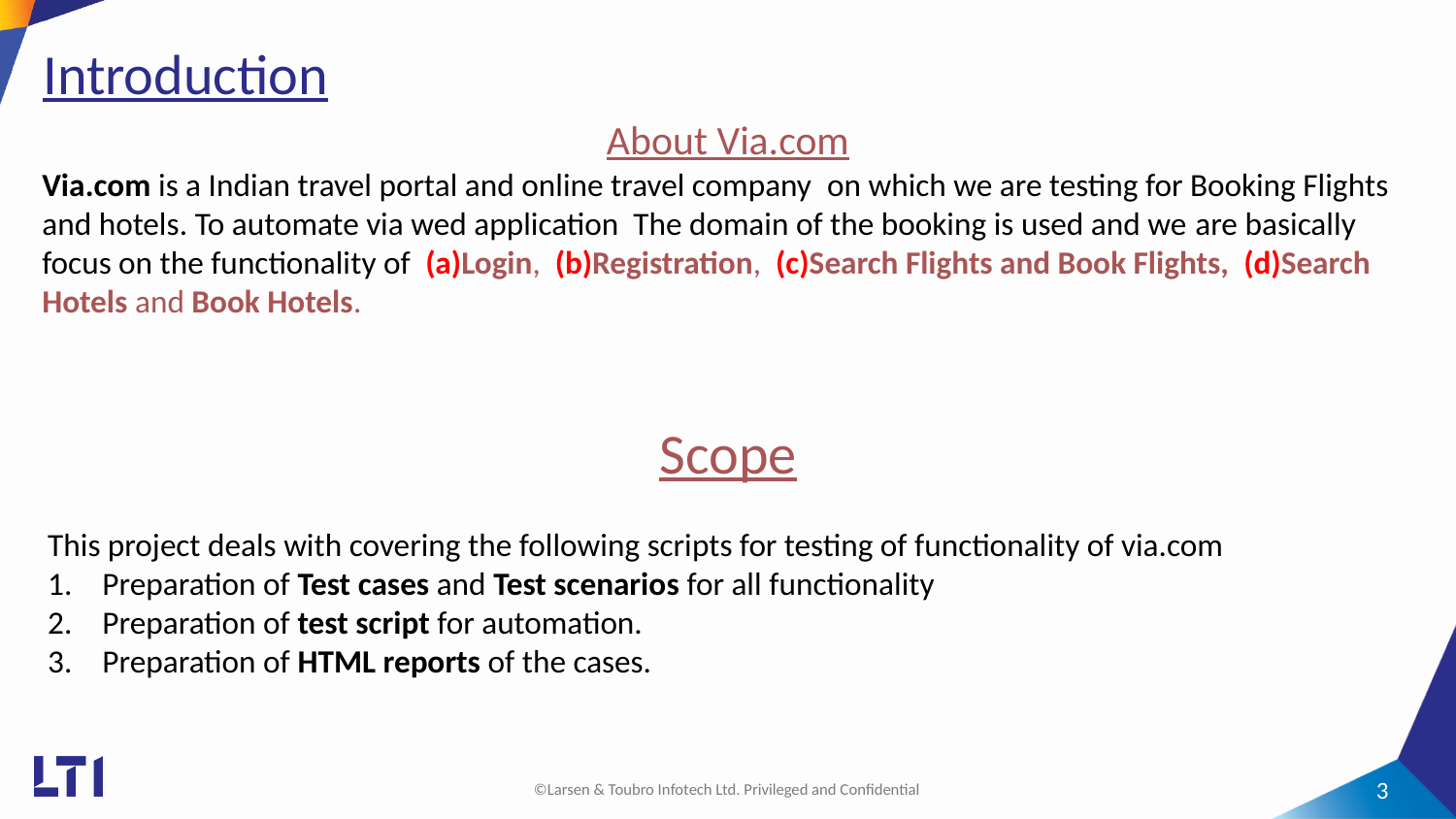

# Introduction
About Via.com
Via.com is a Indian travel portal and online travel company  on which we are testing for Booking Flights and hotels. To automate via wed application  The domain of the booking is used and we are basically focus on the functionality of  (a)Login,  (b)Registration,  (c)Search Flights and Book Flights,  (d)Search Hotels and Book Hotels.
Scope

This project deals with covering the following scripts for testing of functionality of via.com
Preparation of Test cases and Test scenarios for all functionality
Preparation of test script for automation.
Preparation of HTML reports of the cases.